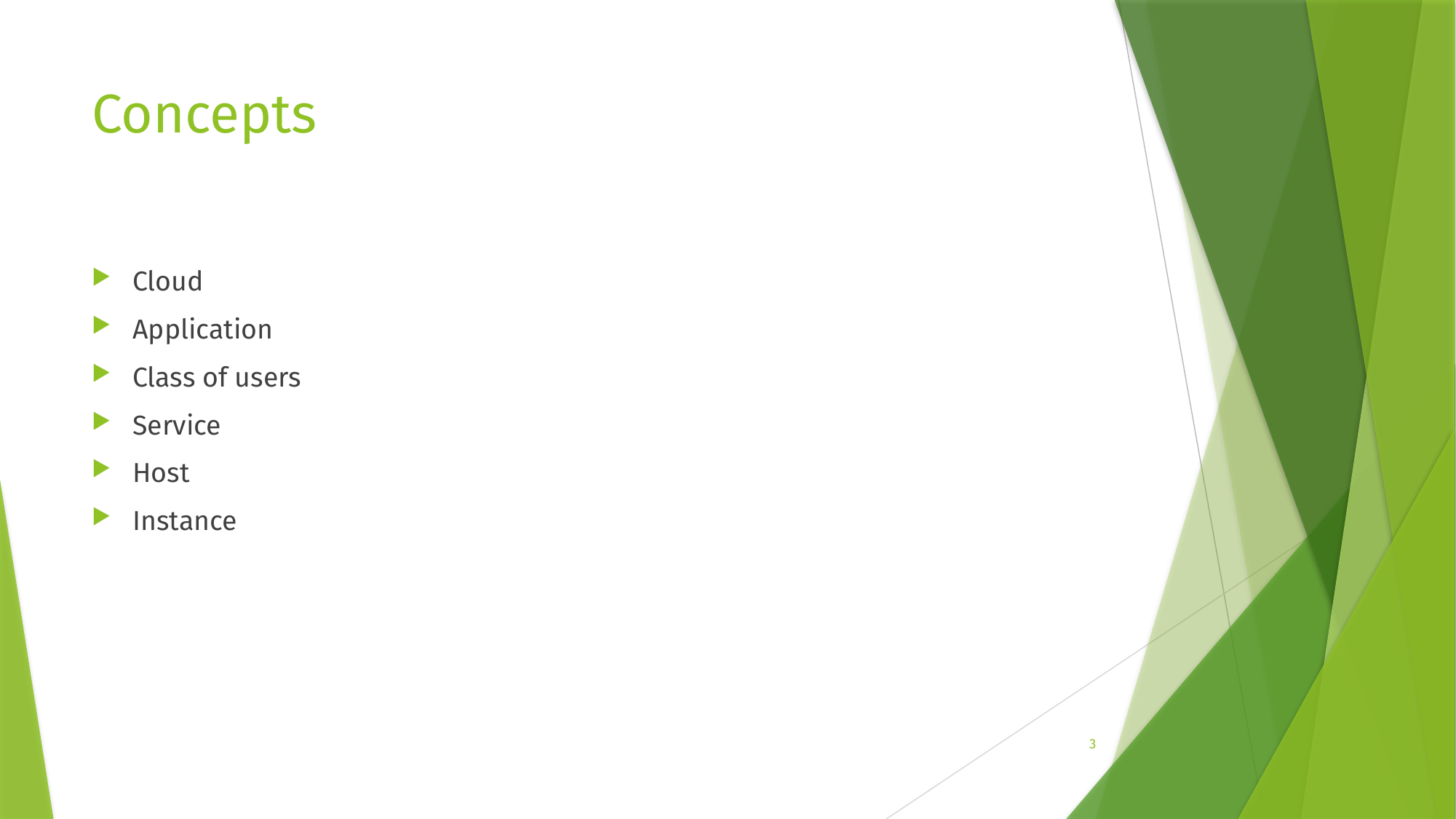

# Concepts
Cloud
Application
Class of users
Service
Host
Instance
3